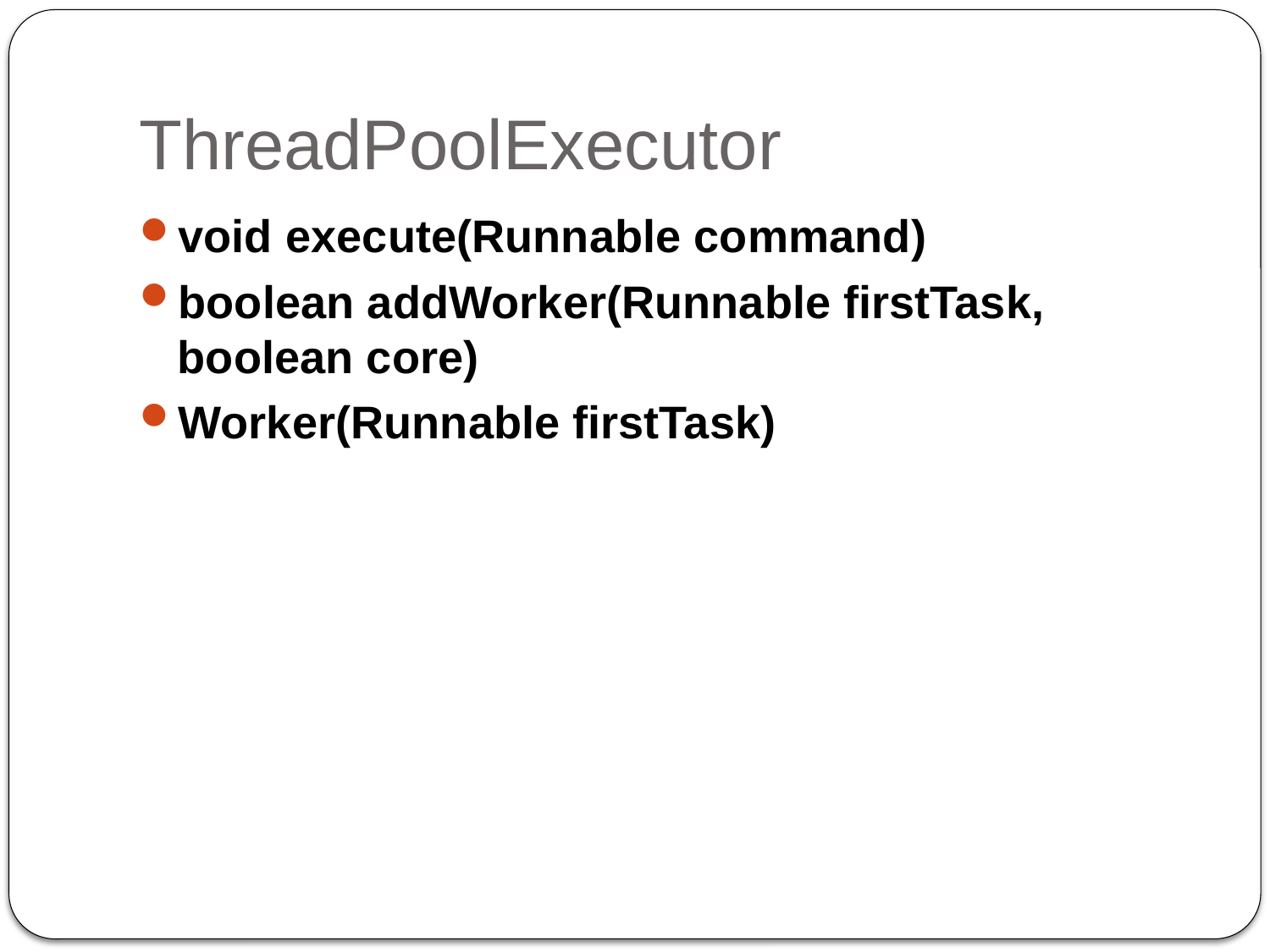

# ThreadPoolExecutor
void execute(Runnable command)
boolean addWorker(Runnable firstTask, boolean core)
Worker(Runnable firstTask)